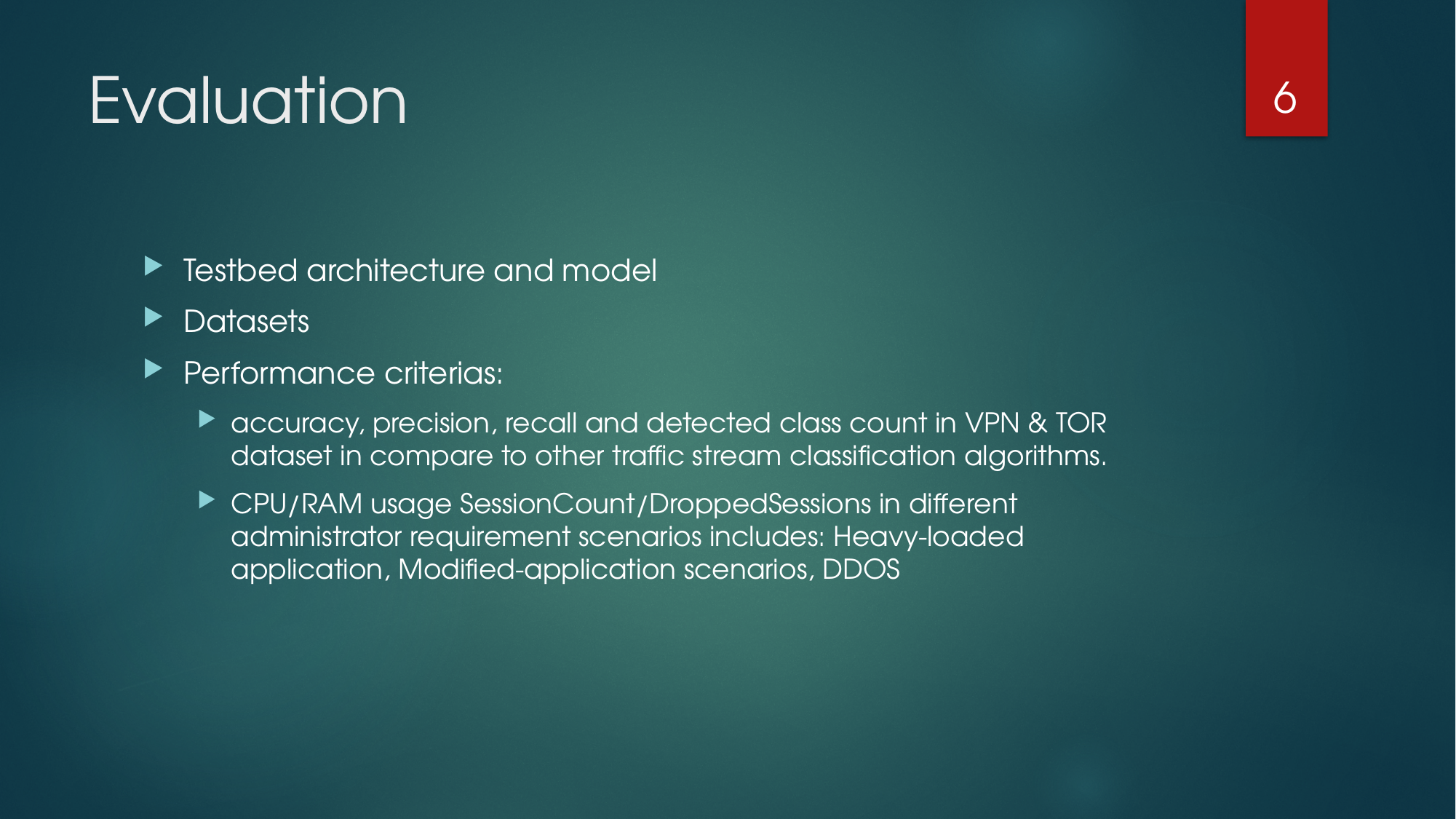

6
# Evaluation
Testbed architecture and model
Datasets
Performance criterias:
accuracy, precision, recall and detected class count in VPN & TOR dataset in compare to other traffic stream classification algorithms.
CPU/RAM usage SessionCount/DroppedSessions in different administrator requirement scenarios includes: Heavy-loaded application, Modified-application scenarios, DDOS